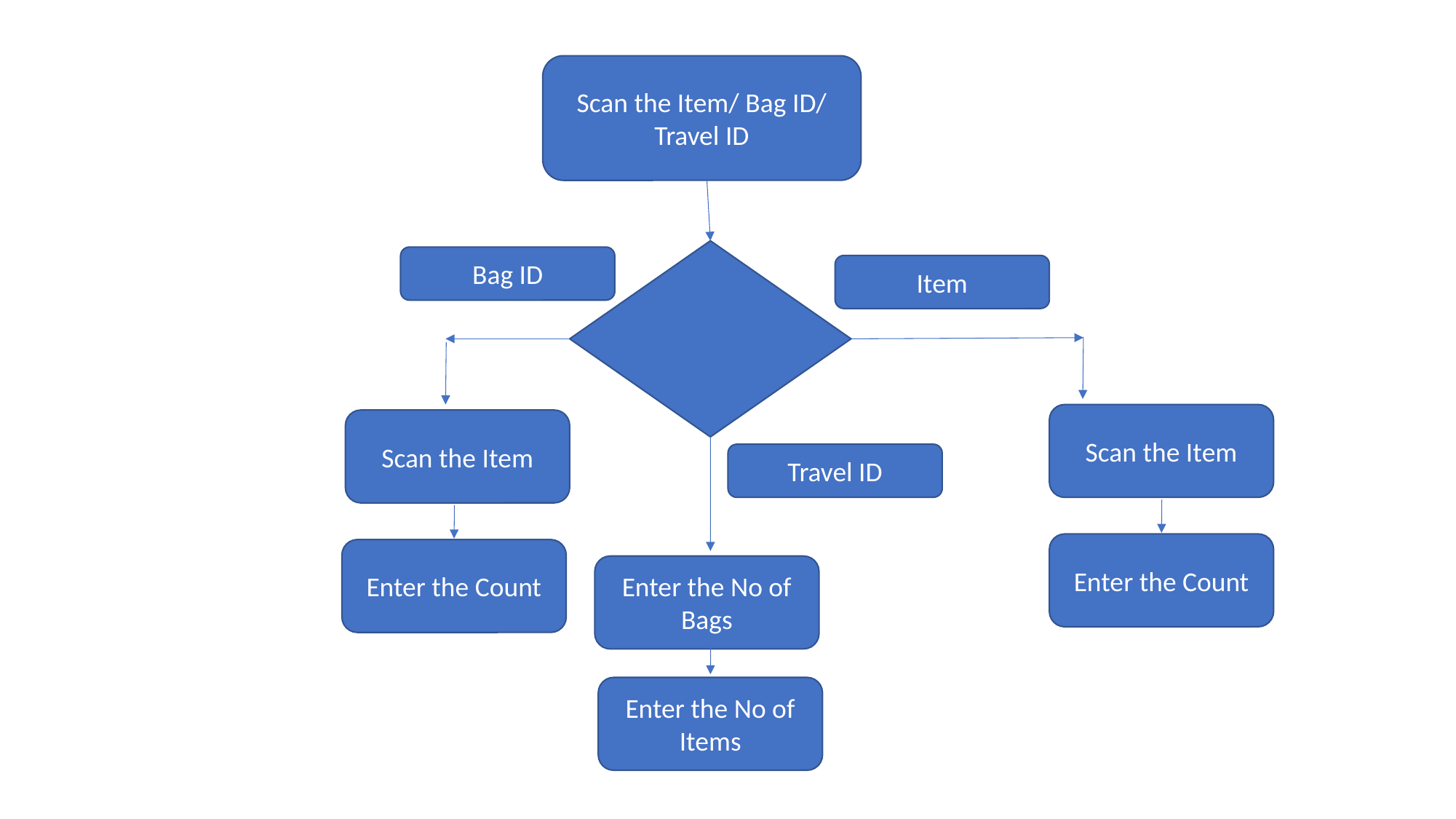

Scan the Item/ Bag ID/ Travel ID

Bag ID
Item
Scan the Item
Scan the Item
Travel ID
Enter the Count
Enter the Count
Enter the No of Bags
Enter the No of Items